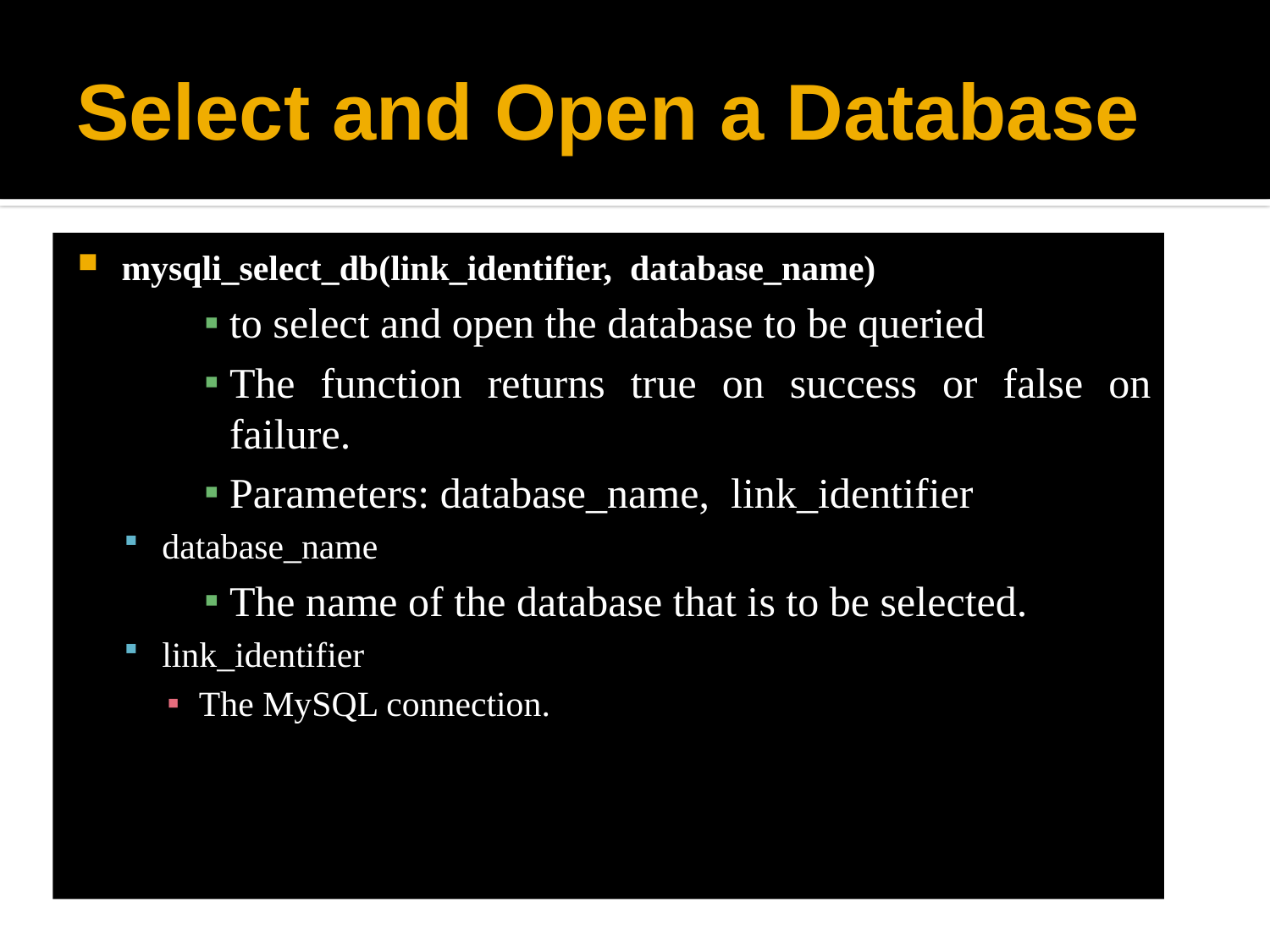

# Select and Open a Database
mysqli_select_db(link_identifier,  database_name)
to select and open the database to be queried
The function returns true on success or false on failure.
Parameters: database_name,  link_identifier
database_name
The name of the database that is to be selected.
link_identifier
The MySQL connection.